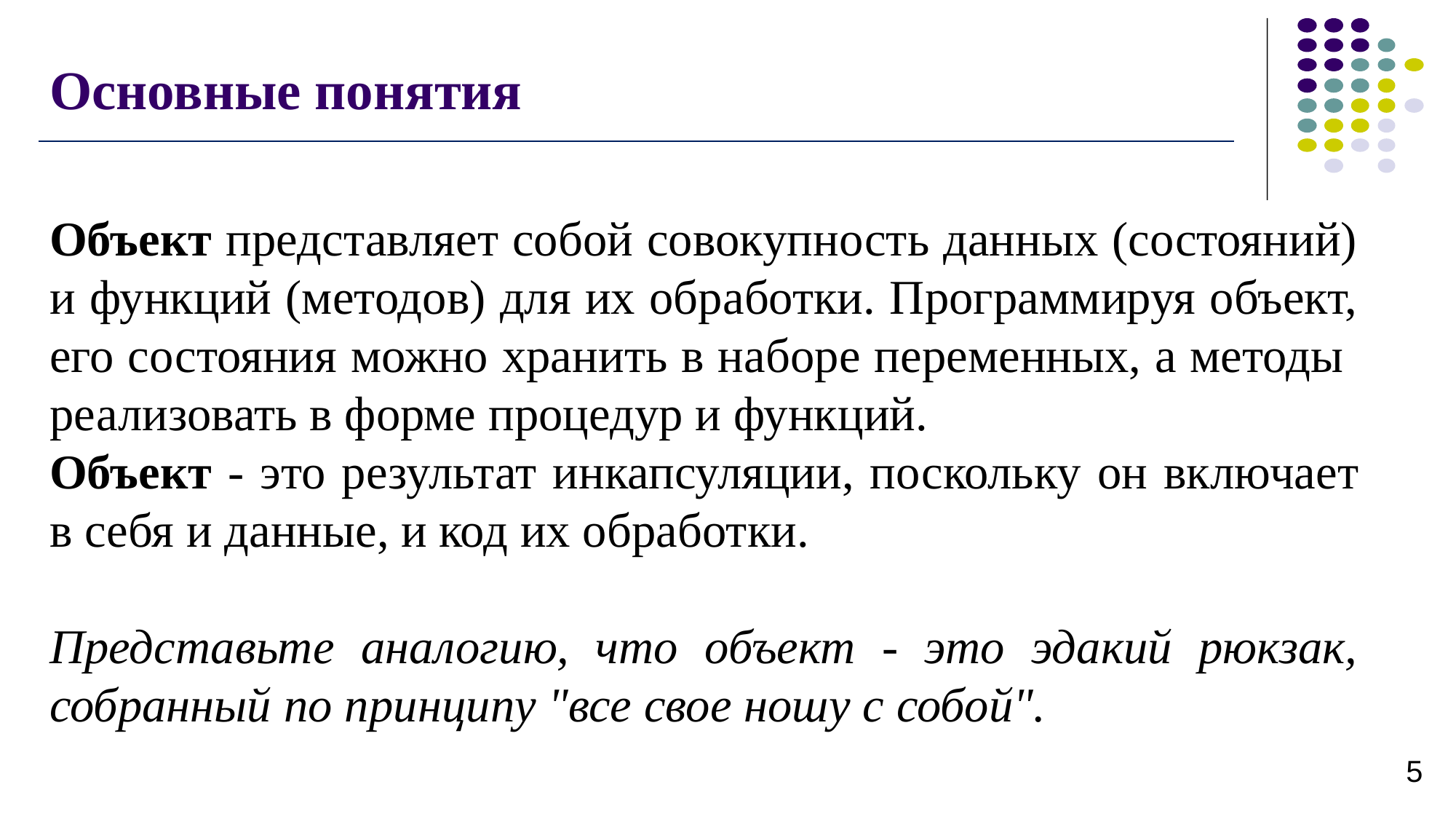

# Основные понятия
Объект представляет собой совокупность данных (состояний) и функций (методов) для их обработки. Программируя объект, его состояния можно хранить в наборе переменных, а методы  реализовать в форме процедур и функций.
Объект - это результат инкапсуляции, поскольку он вклю­чает в себя и данные, и код их обработки.

Представьте аналогию, что объект - это эдакий рюкзак, собранный по принципу "все свое ношу с собой".
5